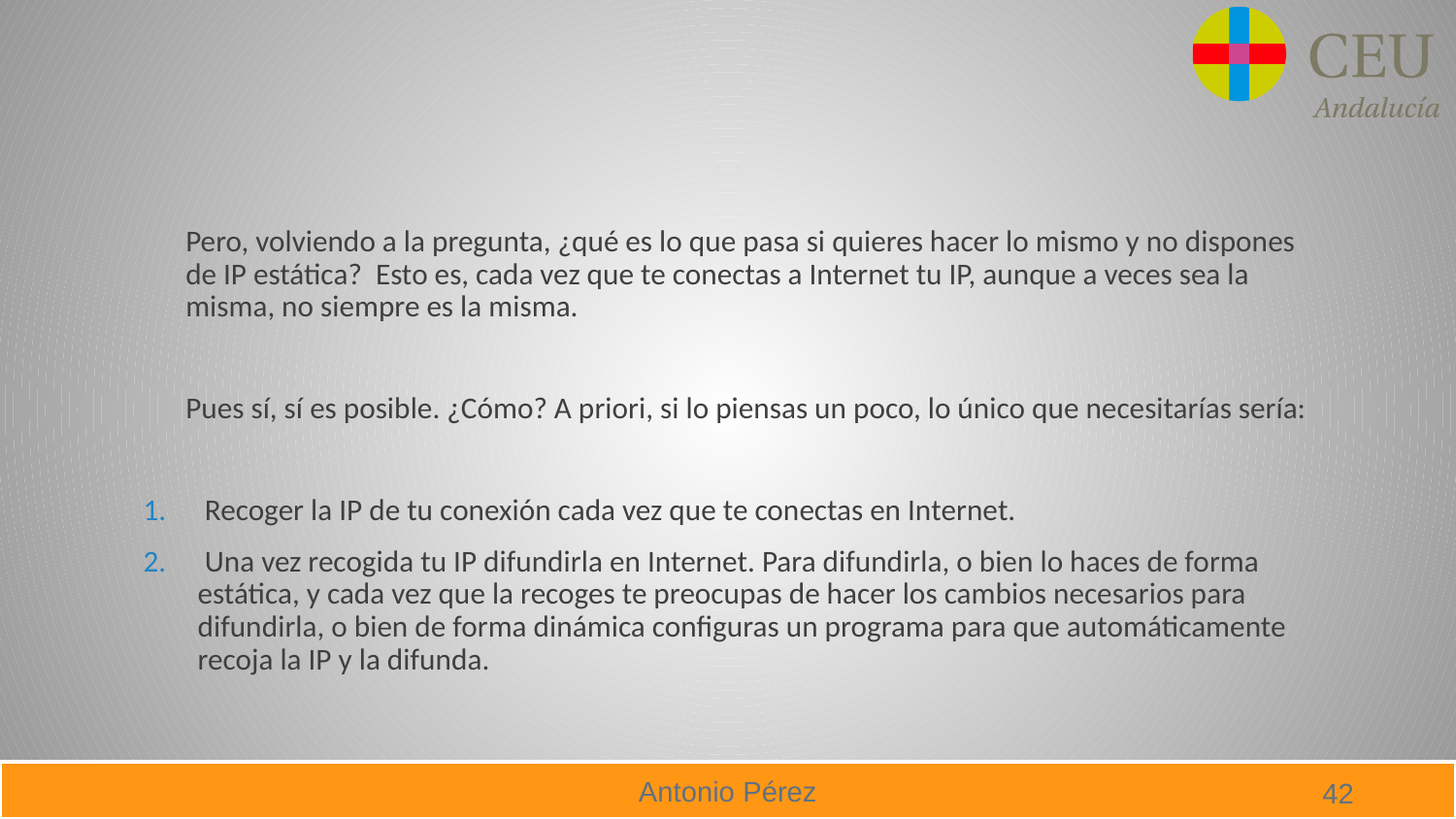

#
Pero, volviendo a la pregunta, ¿qué es lo que pasa si quieres hacer lo mismo y no dispones de IP estática?  Esto es, cada vez que te conectas a Internet tu IP, aunque a veces sea la misma, no siempre es la misma.

Pues sí, sí es posible. ¿Cómo? A priori, si lo piensas un poco, lo único que necesitarías sería:

 Recoger la IP de tu conexión cada vez que te conectas en Internet.
 Una vez recogida tu IP difundirla en Internet. Para difundirla, o bien lo haces de forma estática, y cada vez que la recoges te preocupas de hacer los cambios necesarios para difundirla, o bien de forma dinámica configuras un programa para que automáticamente recoja la IP y la difunda.